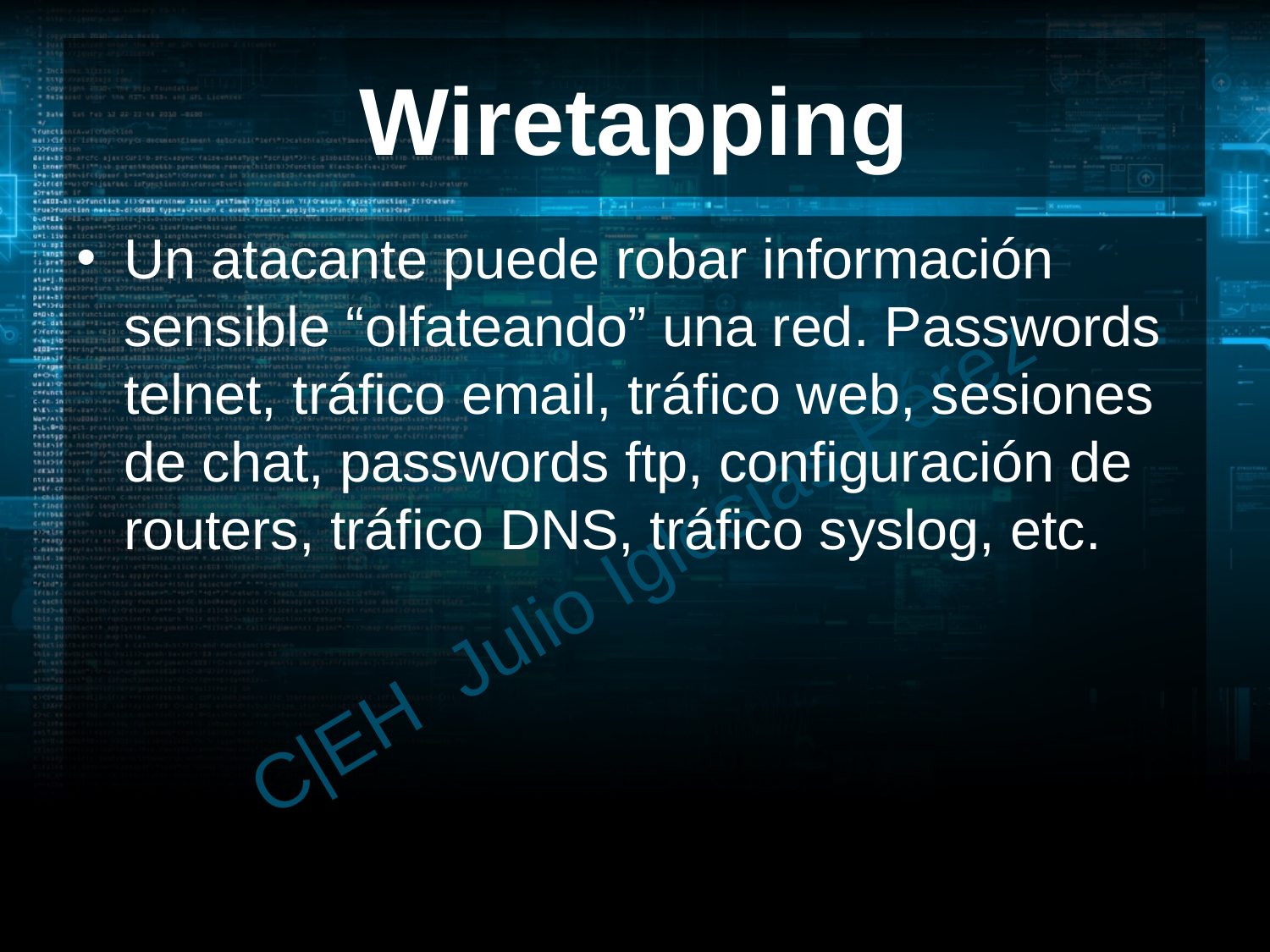

# Wiretapping
Un atacante puede robar información sensible “olfateando” una red. Passwords telnet, tráfico email, tráfico web, sesiones de chat, passwords ftp, configuración de routers, tráfico DNS, tráfico syslog, etc.
C|EH  Julio Iglesias Pérez